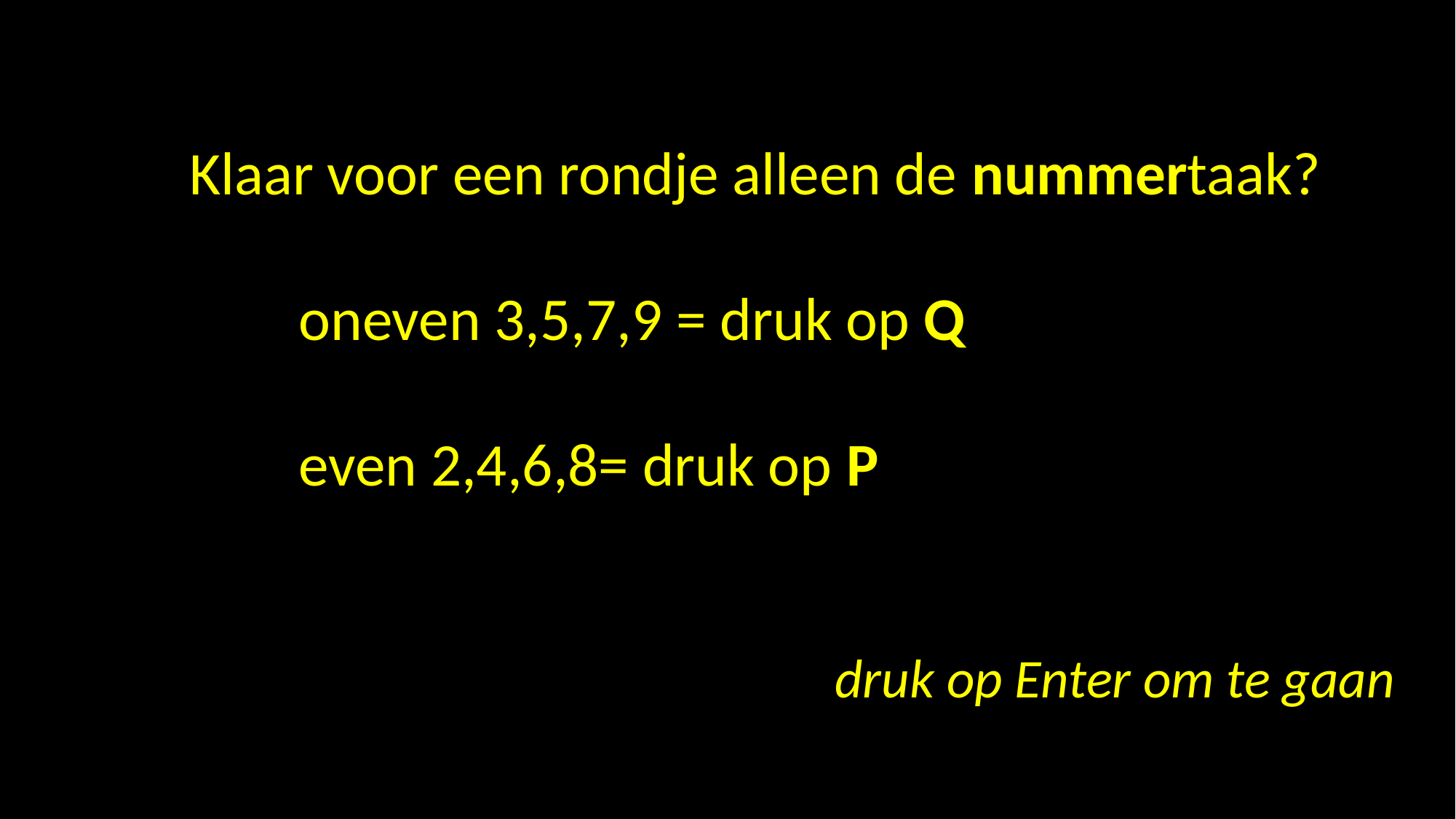

Klaar voor een rondje alleen de nummertaak?

	oneven 3,5,7,9 = druk op Q

	even 2,4,6,8= druk op P

druk op Enter om te gaan